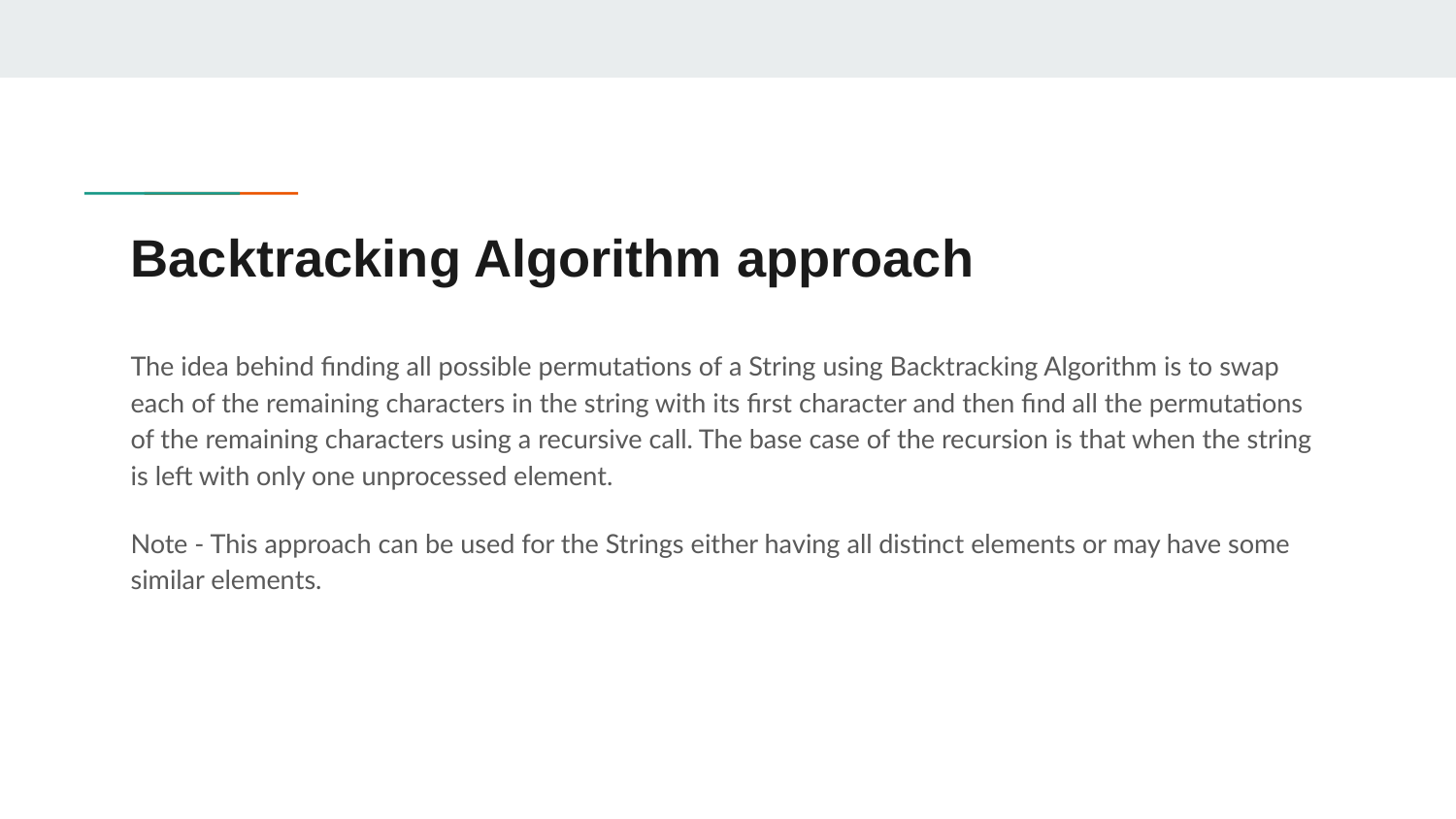

# Backtracking Algorithm approach
The idea behind finding all possible permutations of a String using Backtracking Algorithm is to swap each of the remaining characters in the string with its first character and then find all the permutations of the remaining characters using a recursive call. The base case of the recursion is that when the string is left with only one unprocessed element.
Note - This approach can be used for the Strings either having all distinct elements or may have some   similar elements.